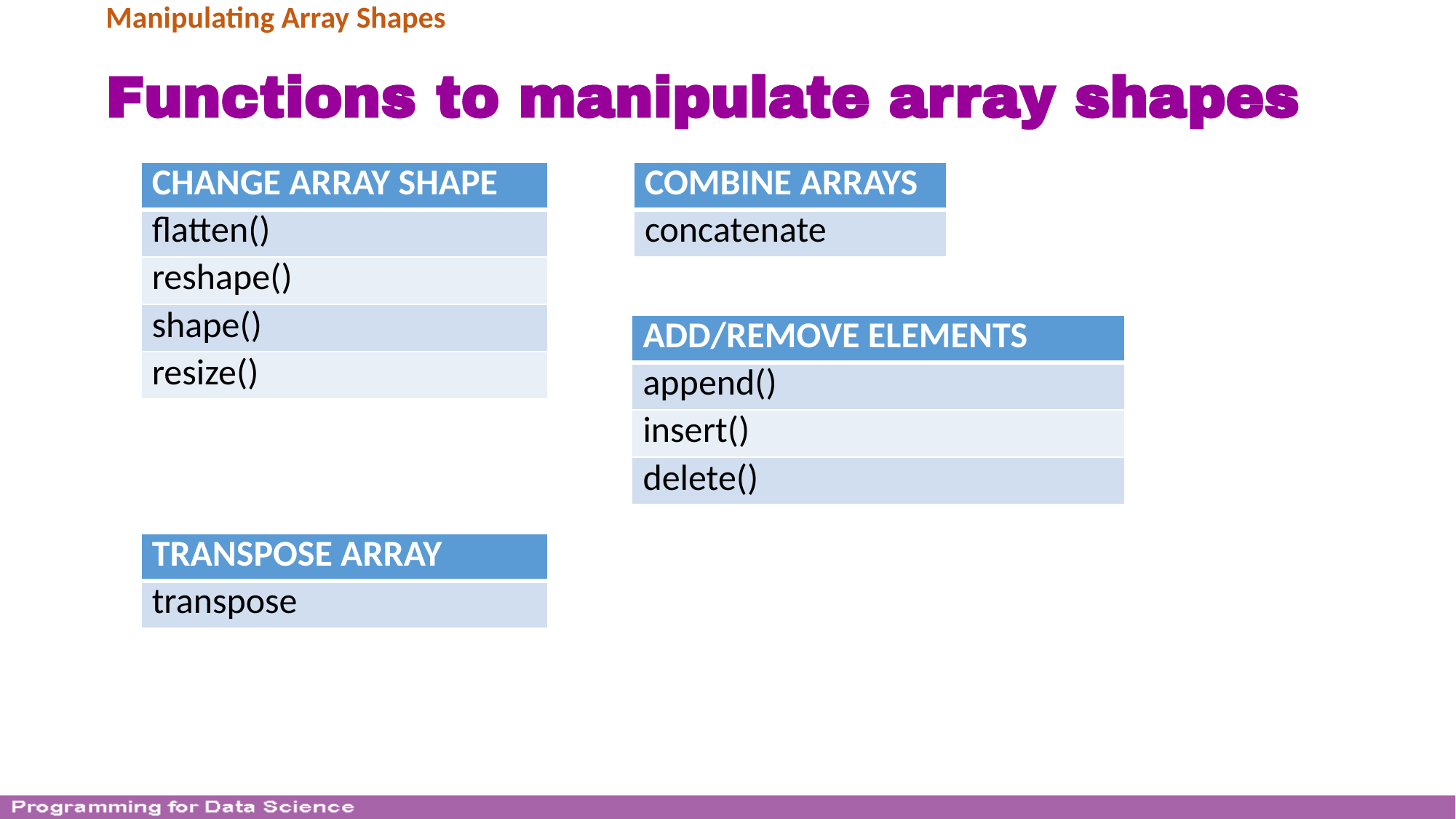

Manipulating Array Shapes
# Functions to manipulate array shapes
| CHANGE ARRAY SHAPE |
| --- |
| flatten() |
| reshape() |
| shape() |
| resize() |
| COMBINE ARRAYS |
| --- |
| concatenate |
| ADD/REMOVE ELEMENTS |
| --- |
| append() |
| insert() |
| delete() |
| TRANSPOSE ARRAY |
| --- |
| transpose |
103